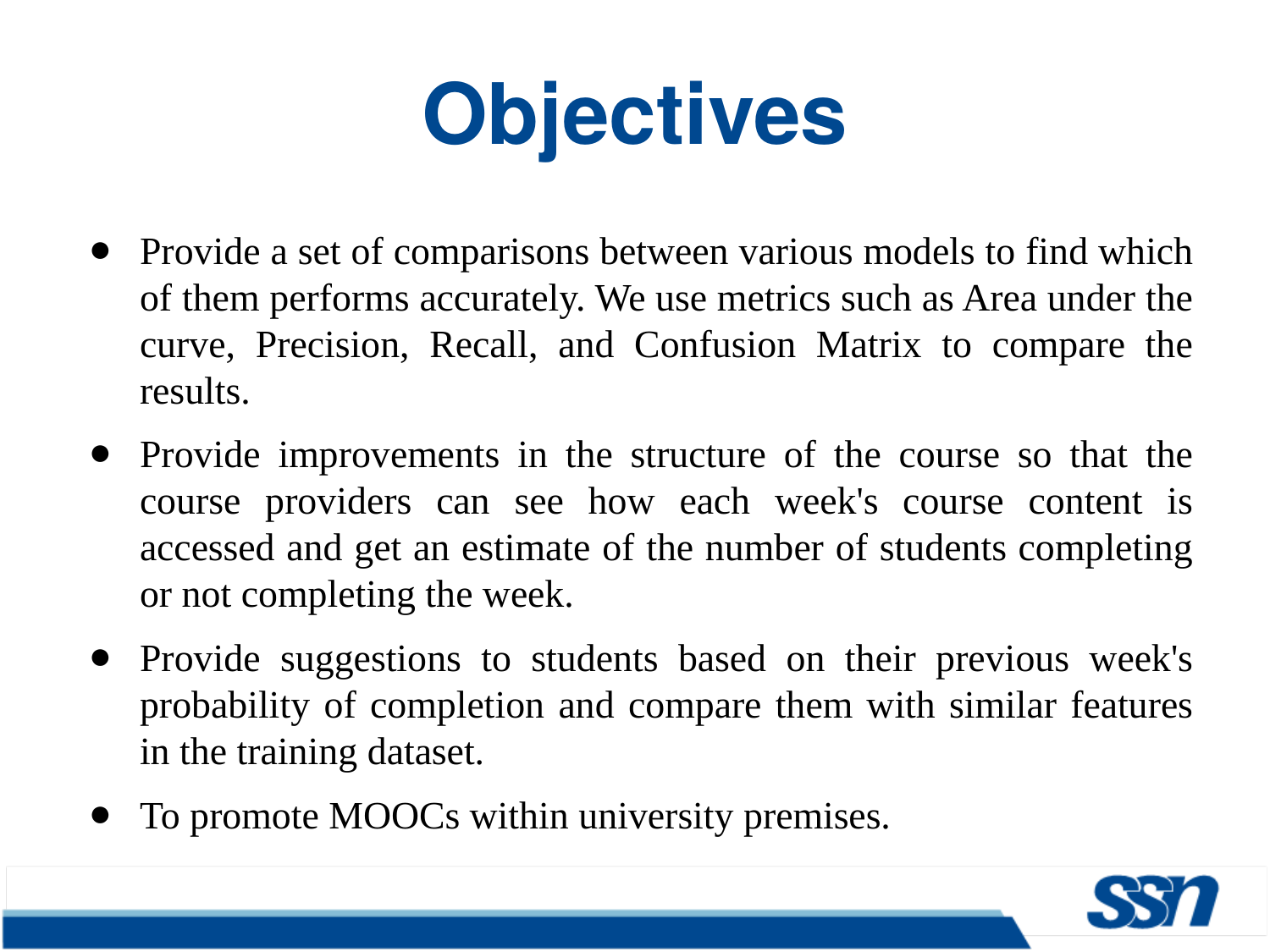

Objectives
Provide a set of comparisons between various models to find which of them performs accurately. We use metrics such as Area under the curve, Precision, Recall, and Confusion Matrix to compare the results.
Provide improvements in the structure of the course so that the course providers can see how each week's course content is accessed and get an estimate of the number of students completing or not completing the week.
Provide suggestions to students based on their previous week's probability of completion and compare them with similar features in the training dataset.
To promote MOOCs within university premises.